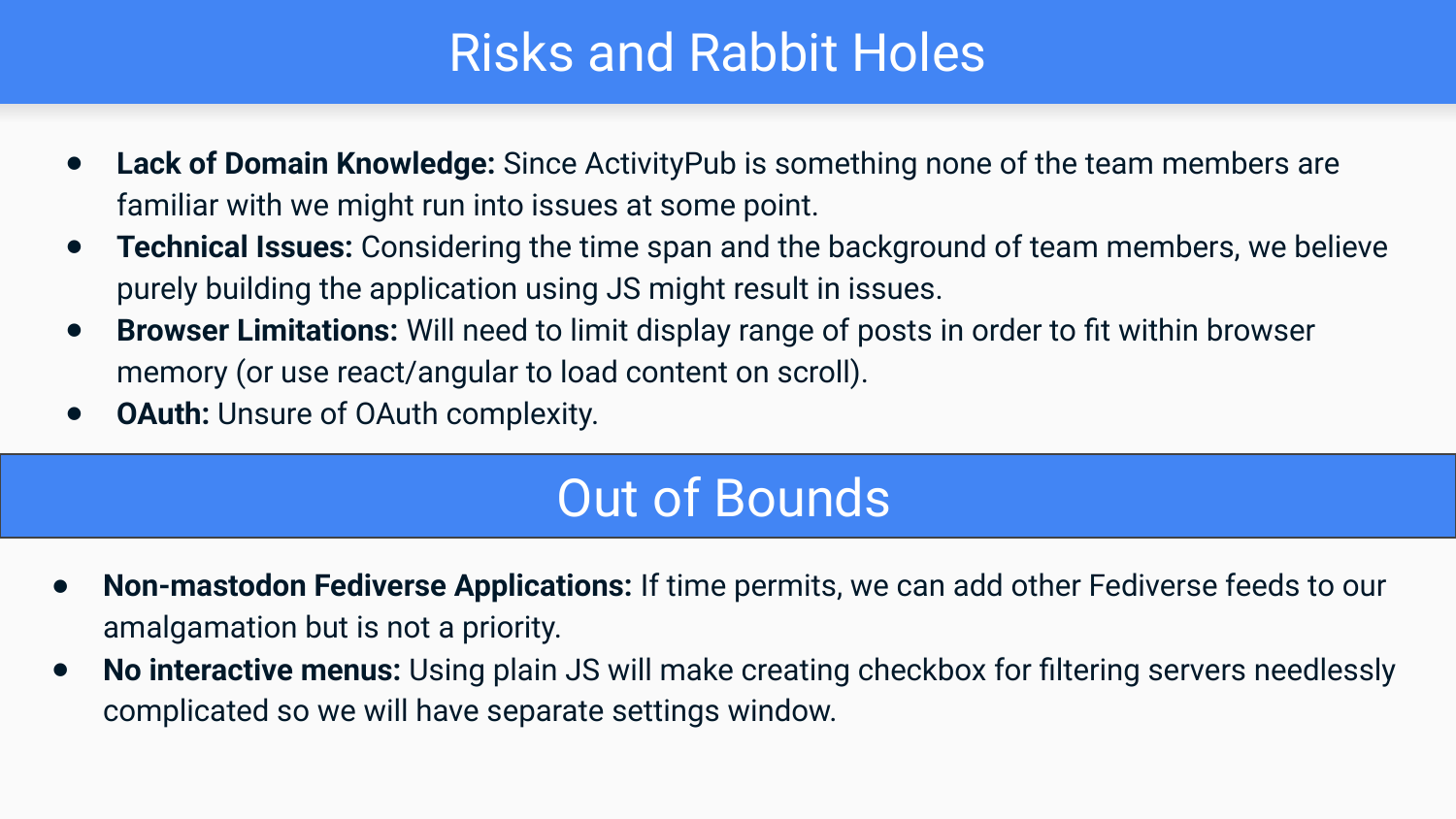

# Risks and Rabbit Holes
Lack of Domain Knowledge: Since ActivityPub is something none of the team members are familiar with we might run into issues at some point.
Technical Issues: Considering the time span and the background of team members, we believe purely building the application using JS might result in issues.
Browser Limitations: Will need to limit display range of posts in order to fit within browser memory (or use react/angular to load content on scroll).
OAuth: Unsure of OAuth complexity.
Out of Bounds

Non-mastodon Fediverse Applications: If time permits, we can add other Fediverse feeds to our amalgamation but is not a priority.
No interactive menus: Using plain JS will make creating checkbox for filtering servers needlessly complicated so we will have separate settings window.